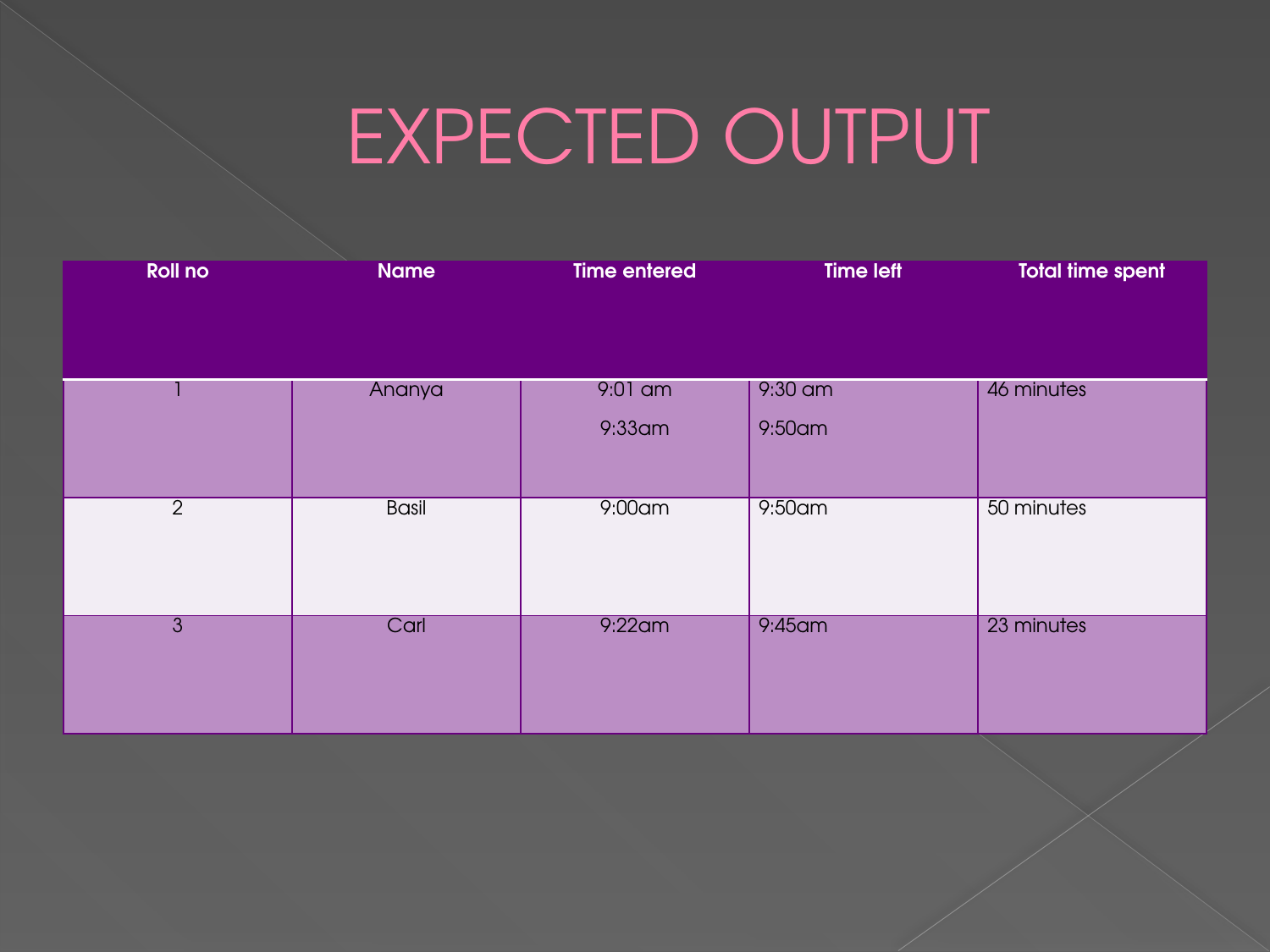

# EXPECTED OUTPUT
| Roll no | Name | Time entered | Time left | Total time spent |
| --- | --- | --- | --- | --- |
| 1 | Ananya | 9:01 am 9:33am | 9:30 am 9:50am | 46 minutes |
| 2 | Basil | 9:00am | 9:50am | 50 minutes |
| 3 | Carl | 9:22am | 9:45am | 23 minutes |